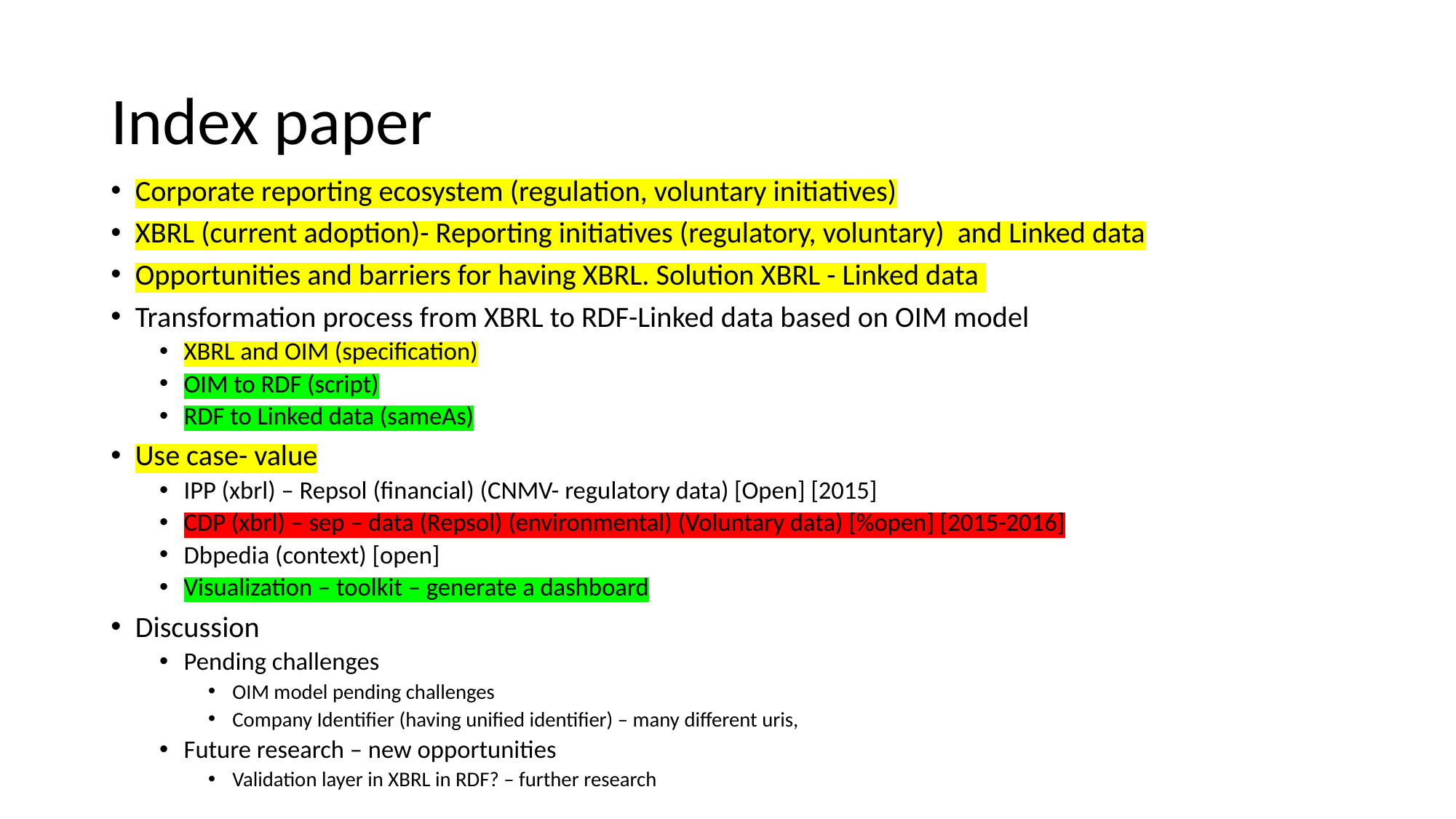

# Index paper
Corporate reporting ecosystem (regulation, voluntary initiatives)
XBRL (current adoption)- Reporting initiatives (regulatory, voluntary)  and Linked data
Opportunities and barriers for having XBRL. Solution XBRL - Linked data
Transformation process from XBRL to RDF-Linked data based on OIM model
XBRL and OIM (specification)
OIM to RDF (script)
RDF to Linked data (sameAs)
Use case- value
IPP (xbrl) – Repsol (financial) (CNMV- regulatory data) [Open] [2015]
CDP (xbrl) – sep – data (Repsol) (environmental) (Voluntary data) [%open] [2015-2016]
Dbpedia (context) [open]
Visualization – toolkit – generate a dashboard
Discussion
Pending challenges
OIM model pending challenges
Company Identifier (having unified identifier) – many different uris,
Future research – new opportunities
Validation layer in XBRL in RDF? – further research